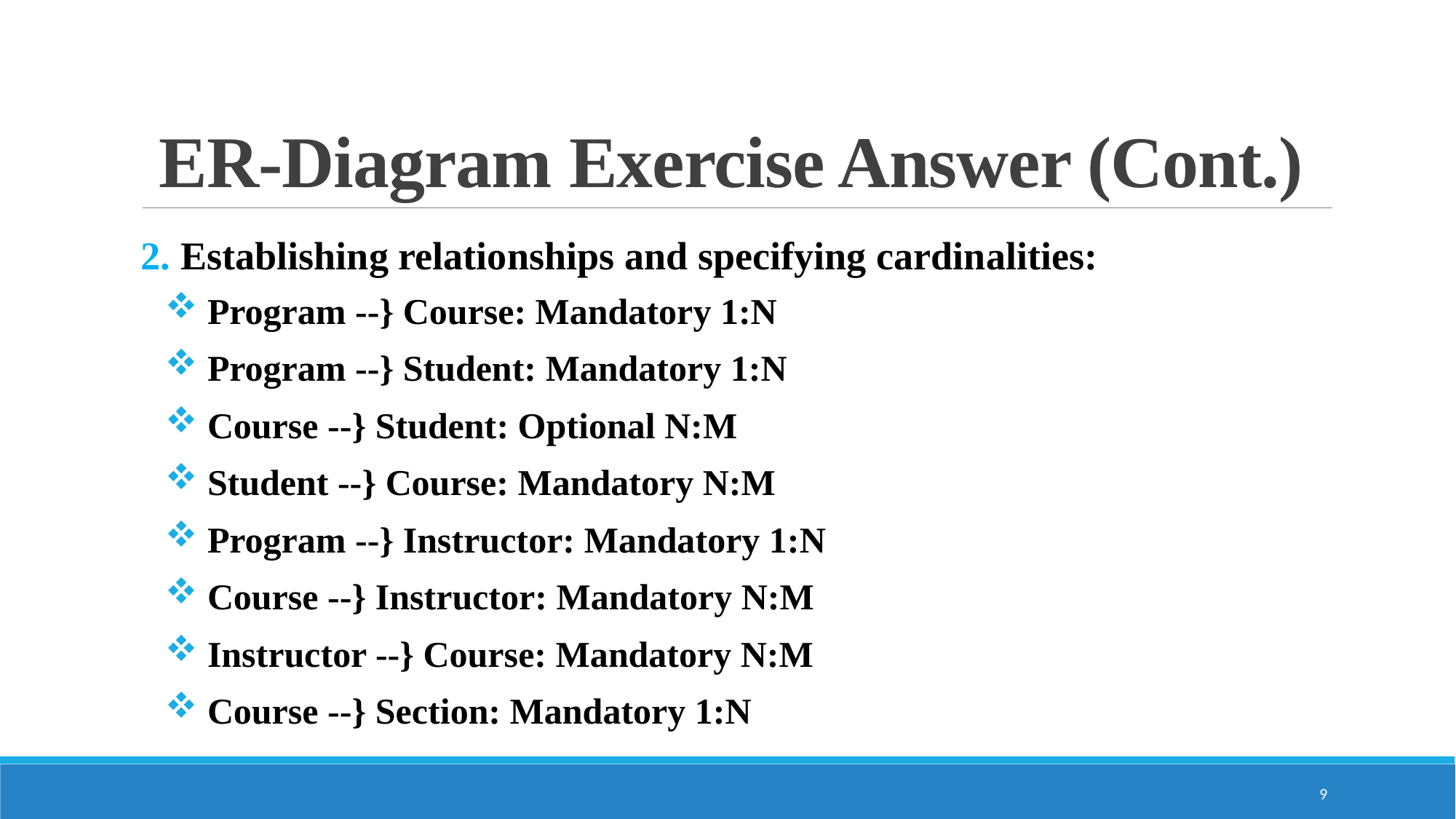

# ER-Diagram Exercise Answer (Cont.)
2. Establishing relationships and specifying cardinalities:
 Program --} Course: Mandatory 1:N
 Program --} Student: Mandatory 1:N
 Course --} Student: Optional N:M
 Student --} Course: Mandatory N:M
 Program --} Instructor: Mandatory 1:N
 Course --} Instructor: Mandatory N:M
 Instructor --} Course: Mandatory N:M
 Course --} Section: Mandatory 1:N

9